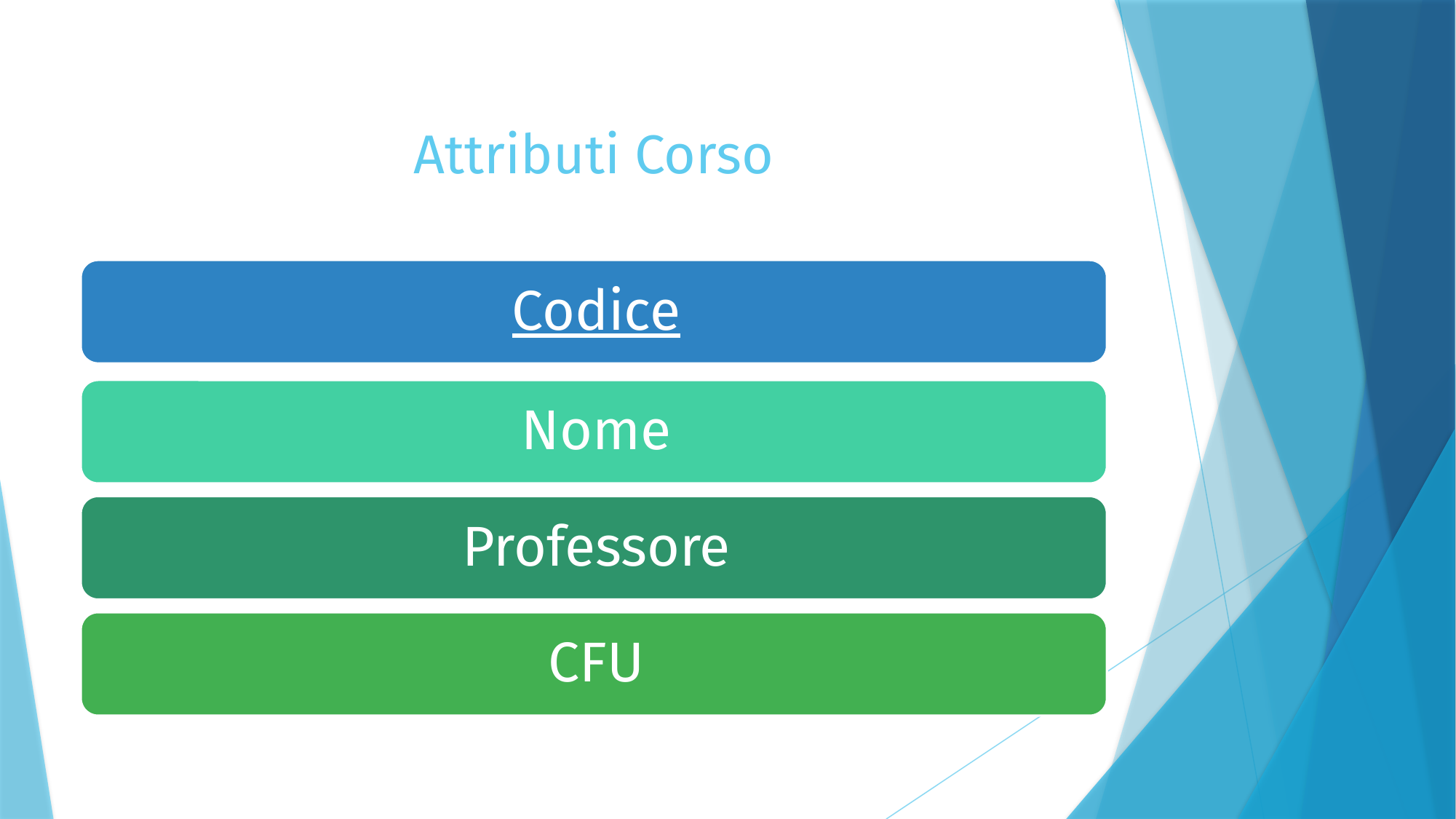

# Attributi Corso
Codice
Nome
Professore
CFU